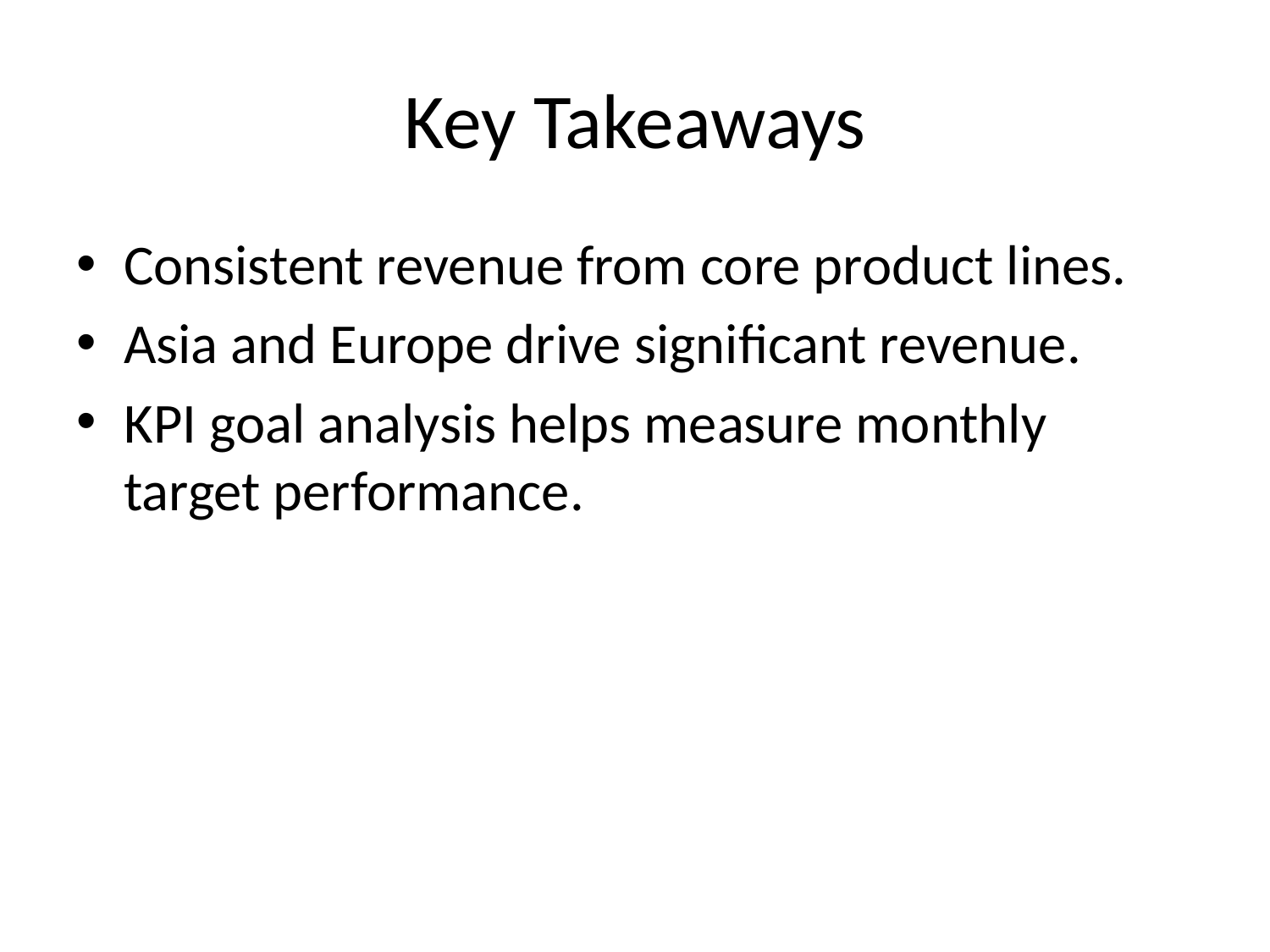

# Key Takeaways
Consistent revenue from core product lines.
Asia and Europe drive significant revenue.
KPI goal analysis helps measure monthly target performance.